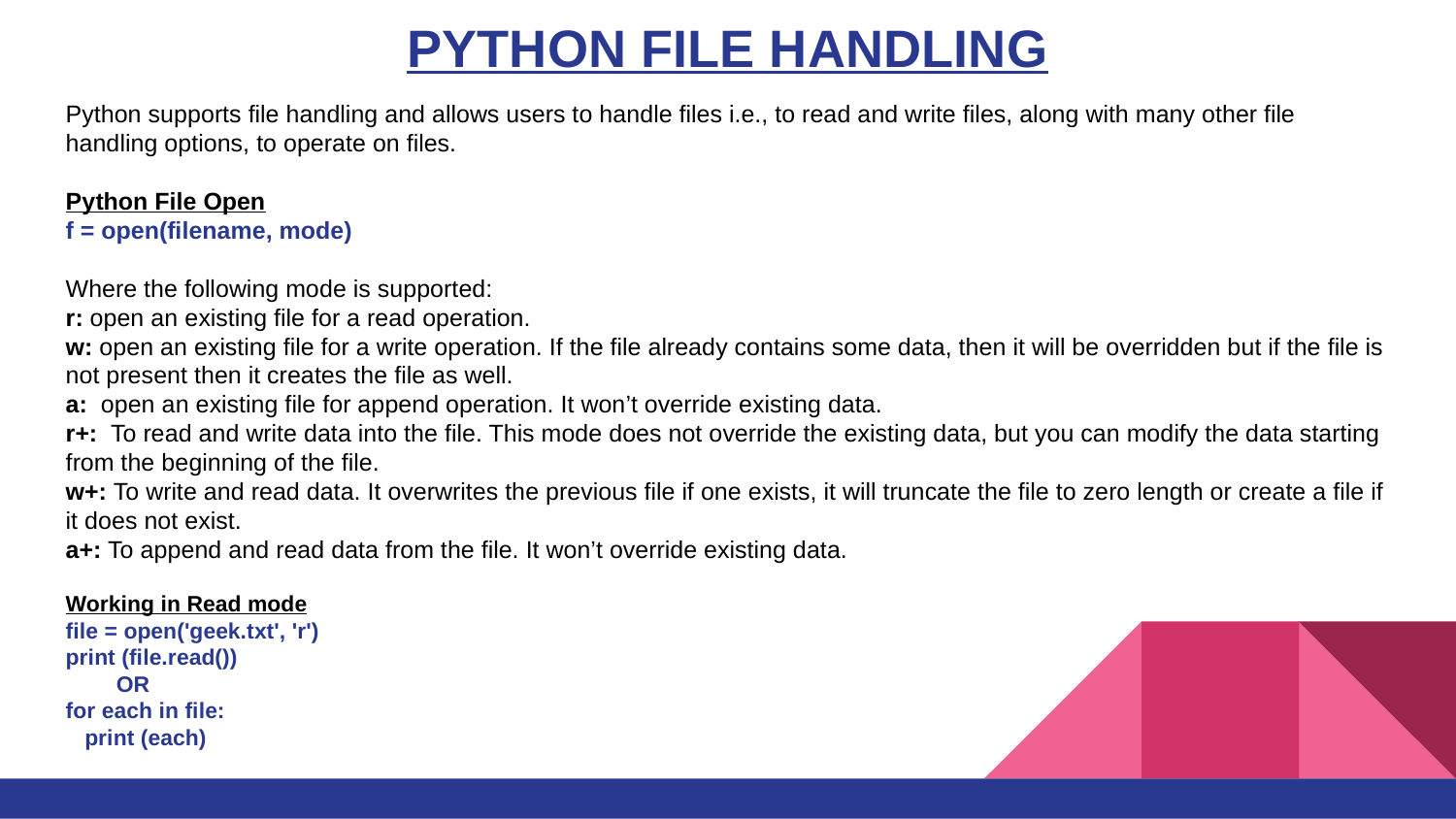

# PYTHON FILE HANDLING
Python supports file handling and allows users to handle files i.e., to read and write files, along with many other file handling options, to operate on files.

Python File Open
f = open(filename, mode)

Where the following mode is supported:
r: open an existing file for a read operation.
w: open an existing file for a write operation. If the file already contains some data, then it will be overridden but if the file is not present then it creates the file as well.
a:  open an existing file for append operation. It won’t override existing data.
r+:  To read and write data into the file. This mode does not override the existing data, but you can modify the data starting from the beginning of the file.
w+: To write and read data. It overwrites the previous file if one exists, it will truncate the file to zero length or create a file if it does not exist.
a+: To append and read data from the file. It won’t override existing data.

Working in Read mode
file = open('geek.txt', 'r')
print (file.read())
        OR
for each in file:
   print (each)